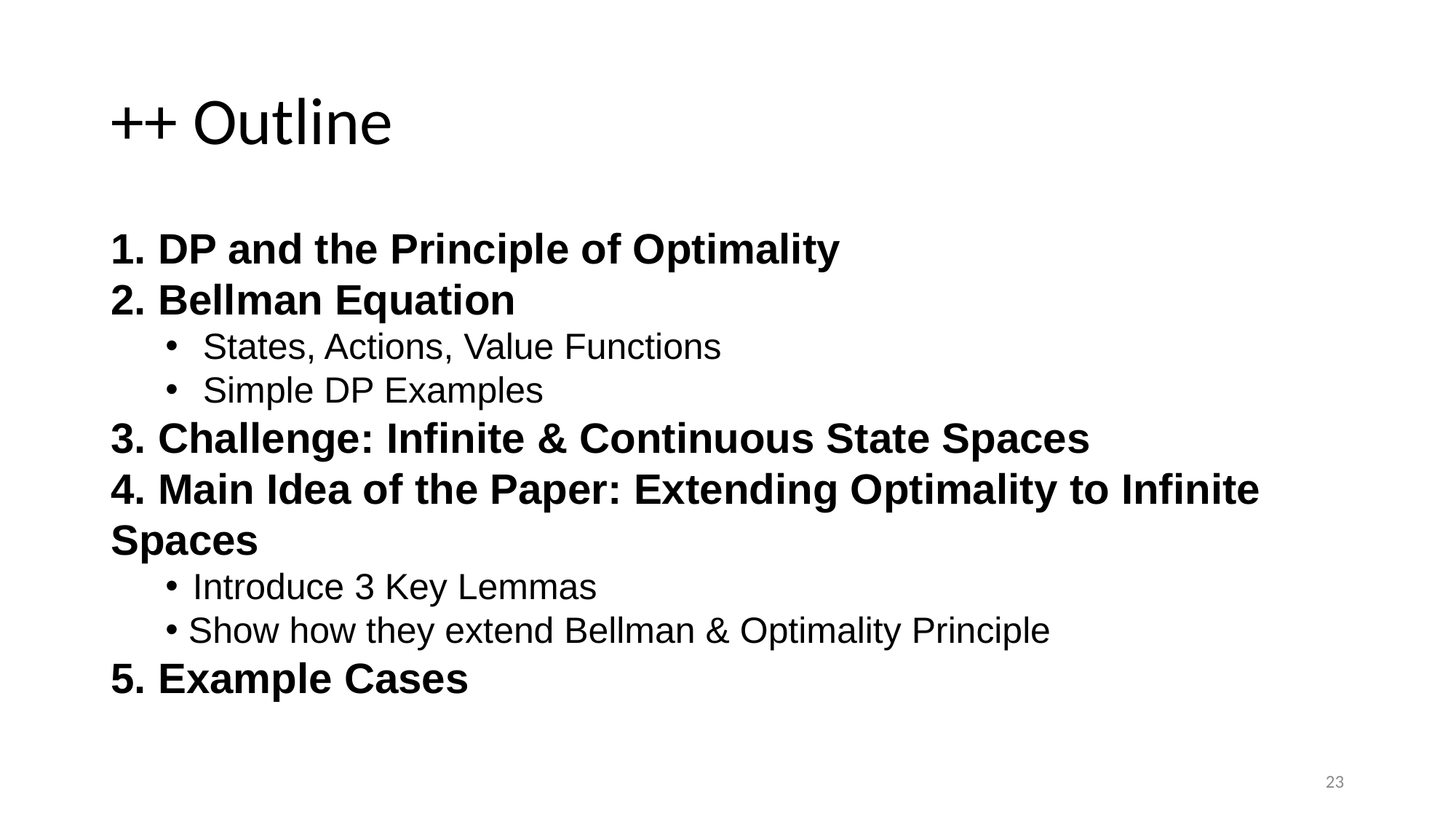

# ++ Outline
1. DP and the Principle of Optimality
2. Bellman Equation
 States, Actions, Value Functions
 Simple DP Examples
3. Challenge: Infinite & Continuous State Spaces
4. Main Idea of the Paper: Extending Optimality to Infinite Spaces
Introduce 3 Key Lemmas
 Show how they extend Bellman & Optimality Principle
5. Example Cases

23